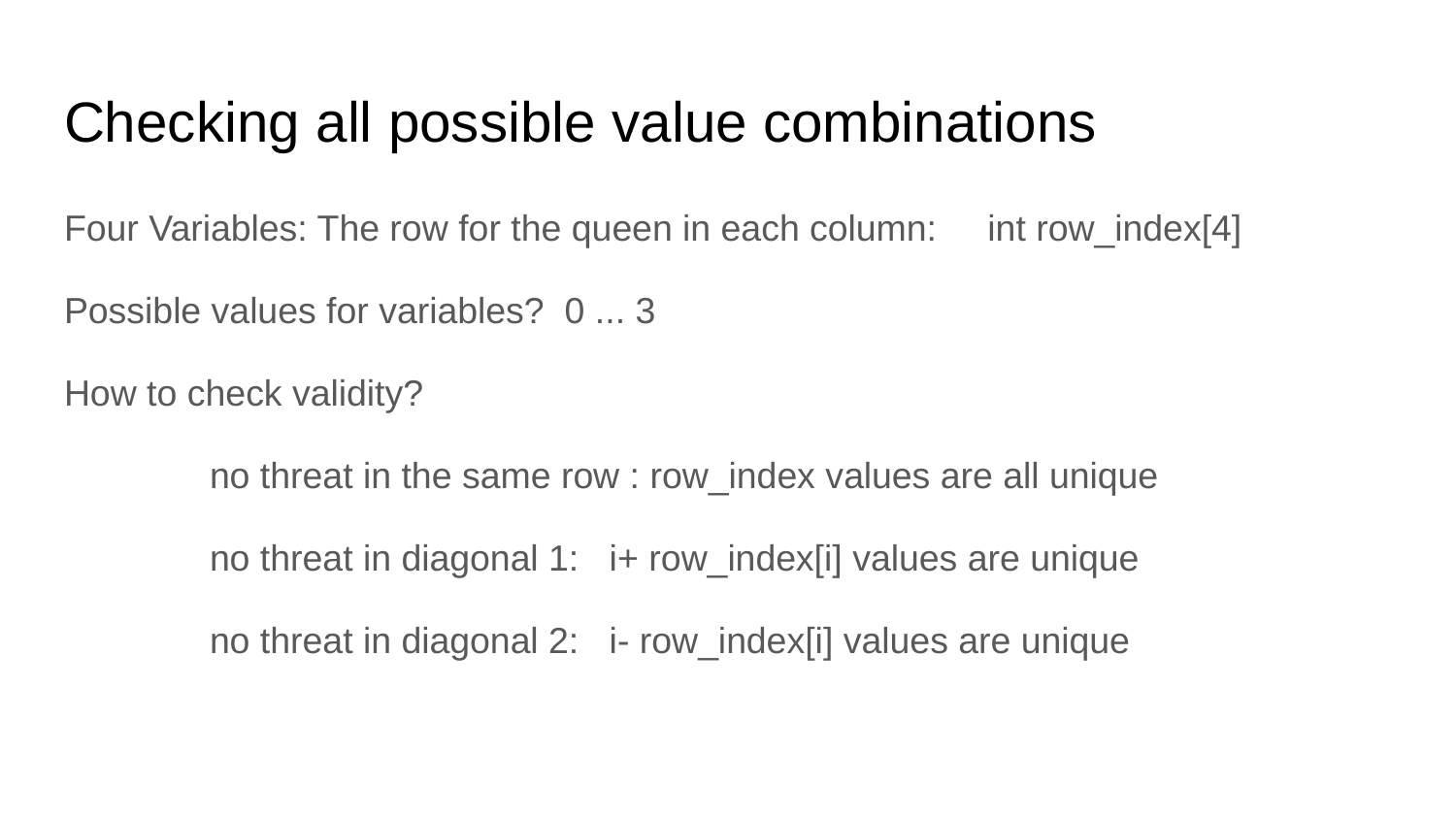

# Checking all possible value combinations
Four Variables: The row for the queen in each column:     int row_index[4]
Possible values for variables?  0 ... 3
How to check validity?
	no threat in the same row : row_index values are all unique
	no threat in diagonal 1:   i+ row_index[i] values are unique
	no threat in diagonal 2:   i- row_index[i] values are unique